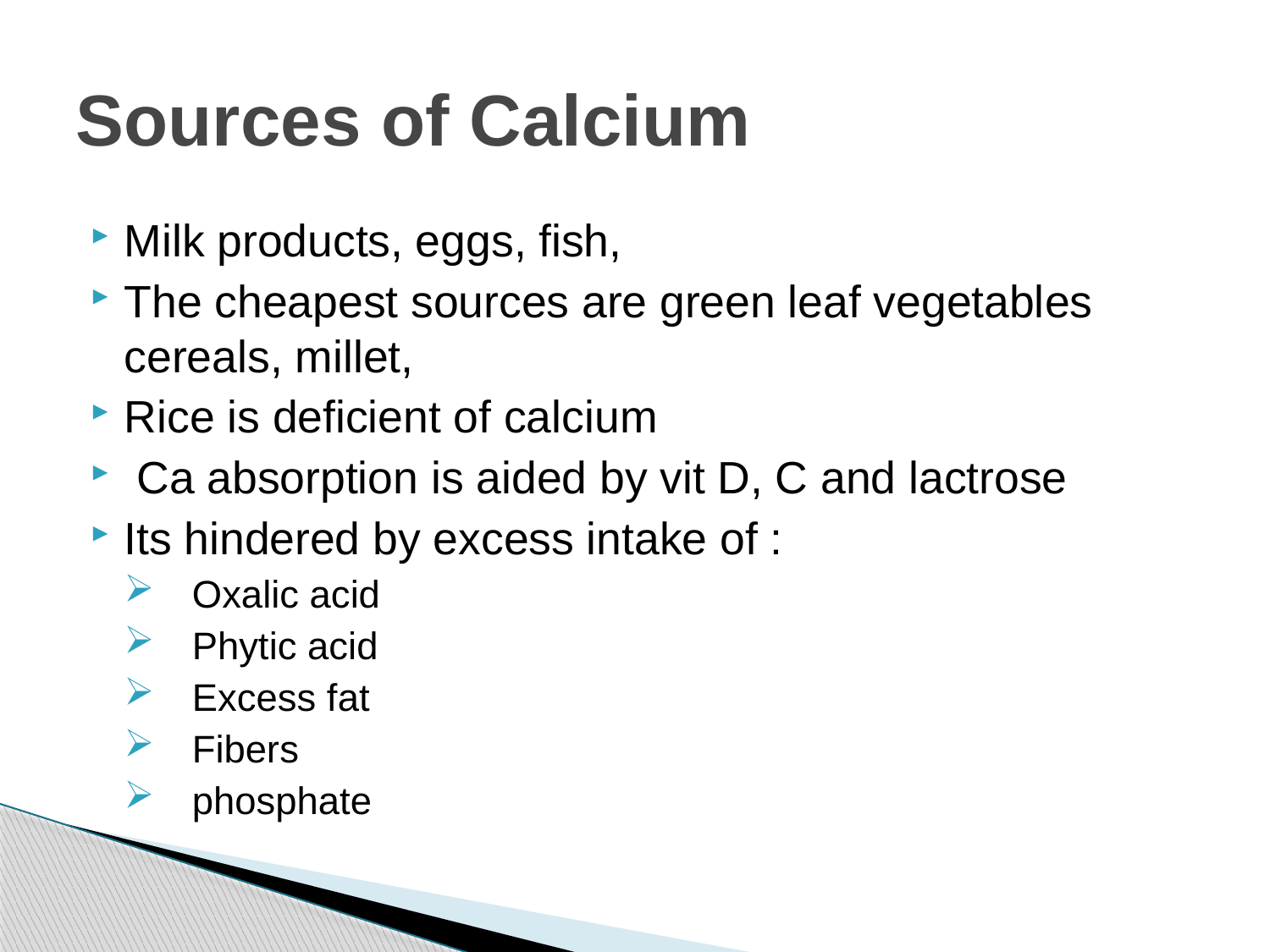

# Sources of Calcium
Milk products, eggs, fish,
The cheapest sources are green leaf vegetables cereals, millet,
Rice is deficient of calcium
 Ca absorption is aided by vit D, C and lactrose
Its hindered by excess intake of :
Oxalic acid
Phytic acid
Excess fat
Fibers
phosphate